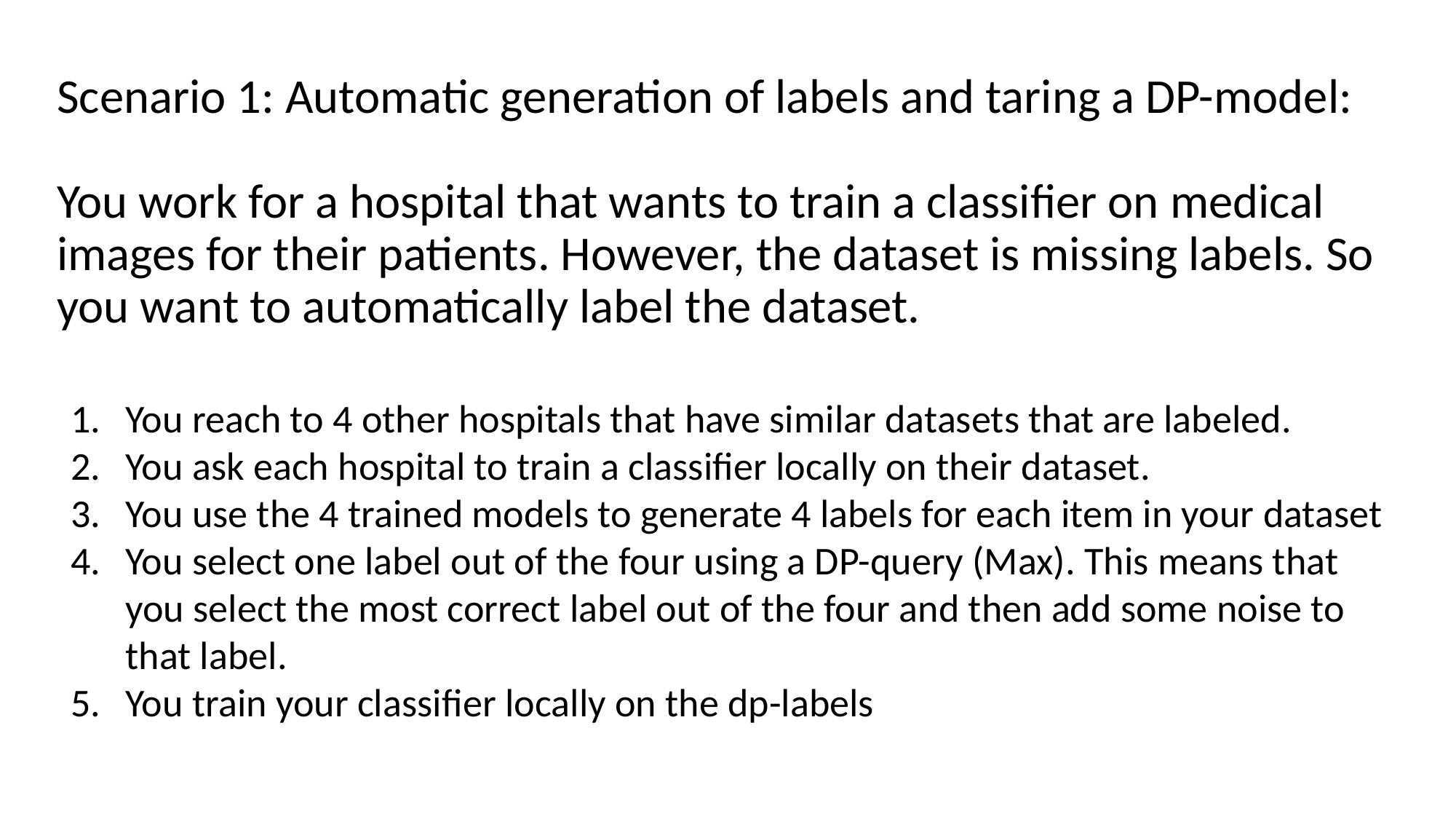

# Scenario 1: Automatic generation of labels and taring a DP-model: You work for a hospital that wants to train a classifier on medical images for their patients. However, the dataset is missing labels. So you want to automatically label the dataset.
You reach to 4 other hospitals that have similar datasets that are labeled.
You ask each hospital to train a classifier locally on their dataset.
You use the 4 trained models to generate 4 labels for each item in your dataset
You select one label out of the four using a DP-query (Max). This means that you select the most correct label out of the four and then add some noise to that label.
You train your classifier locally on the dp-labels